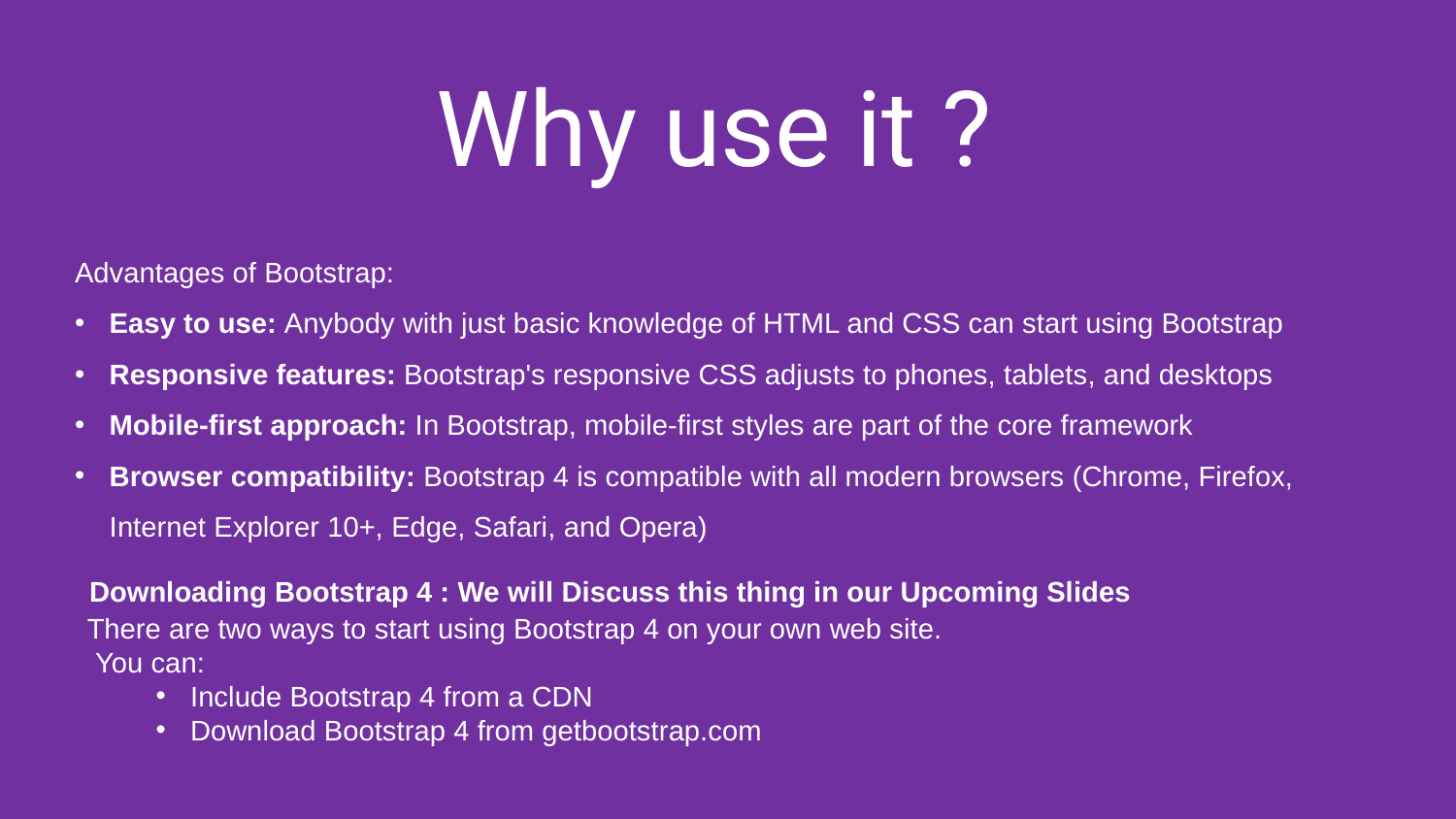

# Why use it ?
Advantages of Bootstrap:
Easy to use: Anybody with just basic knowledge of HTML and CSS can start using Bootstrap
Responsive features: Bootstrap's responsive CSS adjusts to phones, tablets, and desktops
Mobile-first approach: In Bootstrap, mobile-first styles are part of the core framework
Browser compatibility: Bootstrap 4 is compatible with all modern browsers (Chrome, Firefox, Internet Explorer 10+, Edge, Safari, and Opera)
Downloading Bootstrap 4 : We will Discuss this thing in our Upcoming Slides
There are two ways to start using Bootstrap 4 on your own web site.
 You can:
Include Bootstrap 4 from a CDN
Download Bootstrap 4 from getbootstrap.com